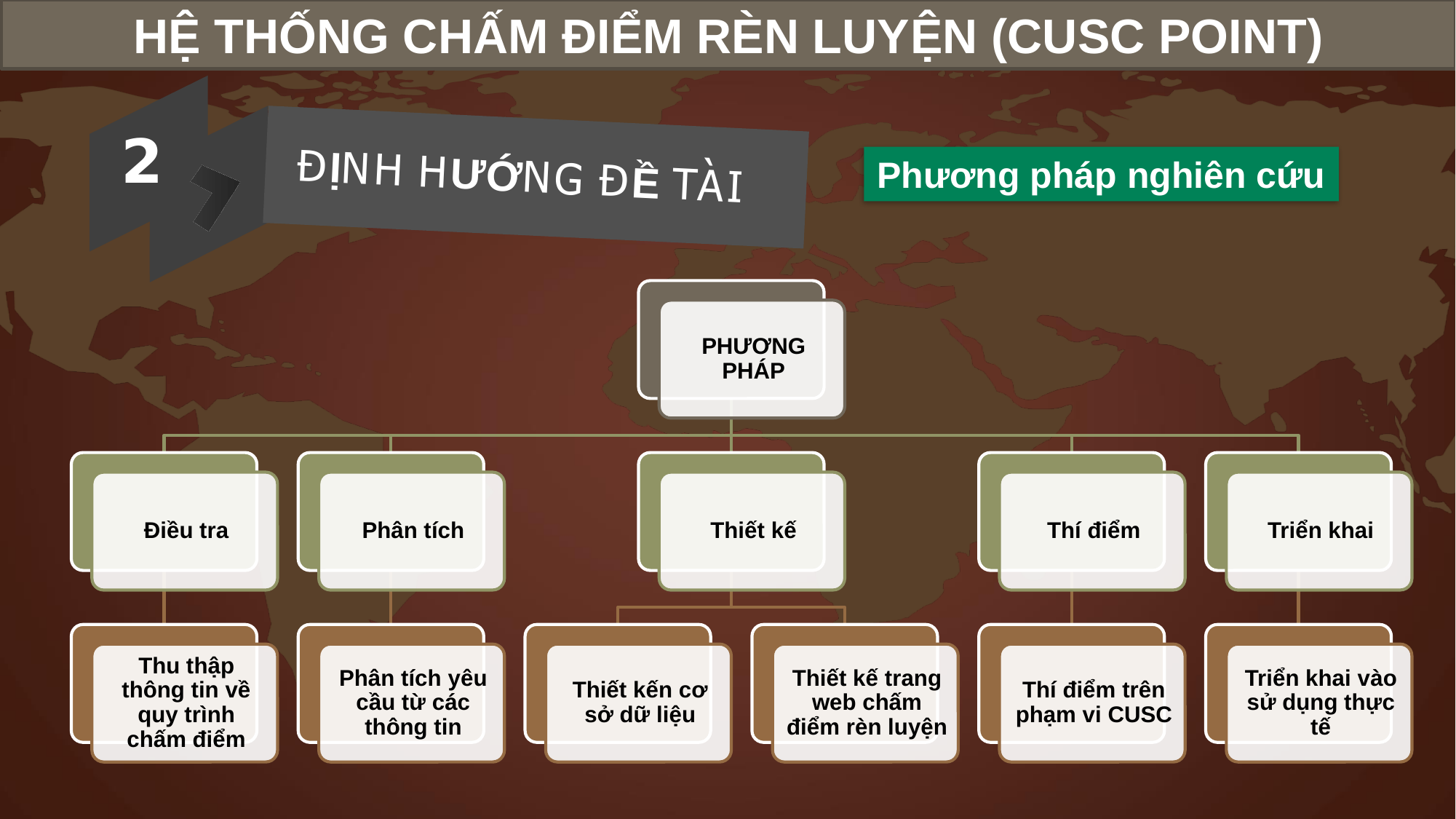

HỆ THỐNG CHẤM ĐIỂM RÈN LUYỆN (CUSC POINT)

2
Phương pháp nghiên cứu
ĐỊNH HƯỚNG ĐỀ TÀI
PHƯƠNG PHÁP
Điều tra
Thu thập thông tin về quy trình chấm điểm
Phân tích
Phân tích yêu cầu từ các thông tin
Thiết kế
Thiết kến cơ sở dữ liệu
Thiết kế trang web chấm điểm rèn luyện
Thí điểm
Thí điểm trên phạm vi CUSC
Triển khai
Triển khai vào sử dụng thực tế